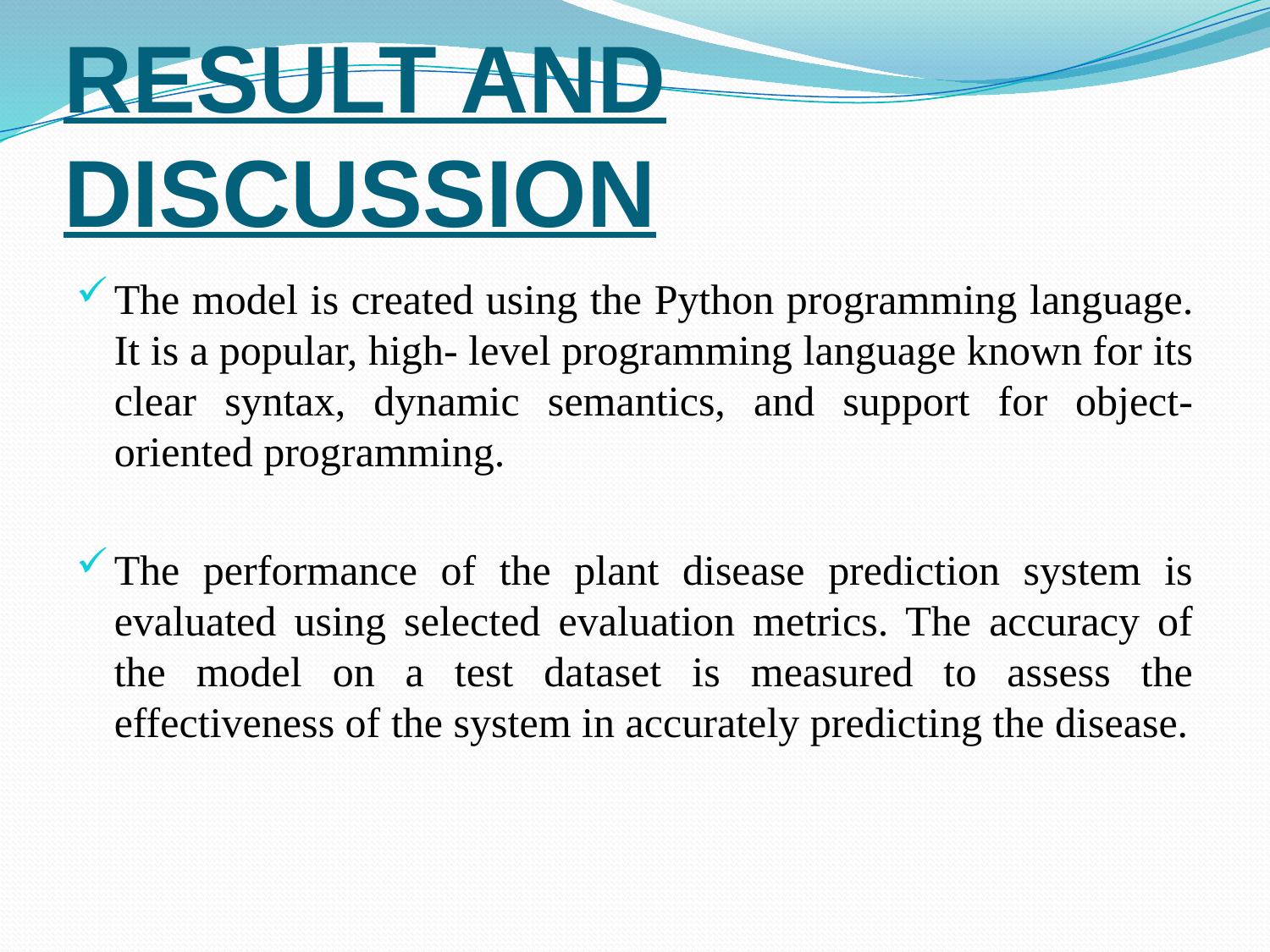

# RESULT AND DISCUSSION
The model is created using the Python programming language. It is a popular, high- level programming language known for its clear syntax, dynamic semantics, and support for object- oriented programming.

The performance of the plant disease prediction system is evaluated using selected evaluation metrics. The accuracy of the model on a test dataset is measured to assess the effectiveness of the system in accurately predicting the disease.